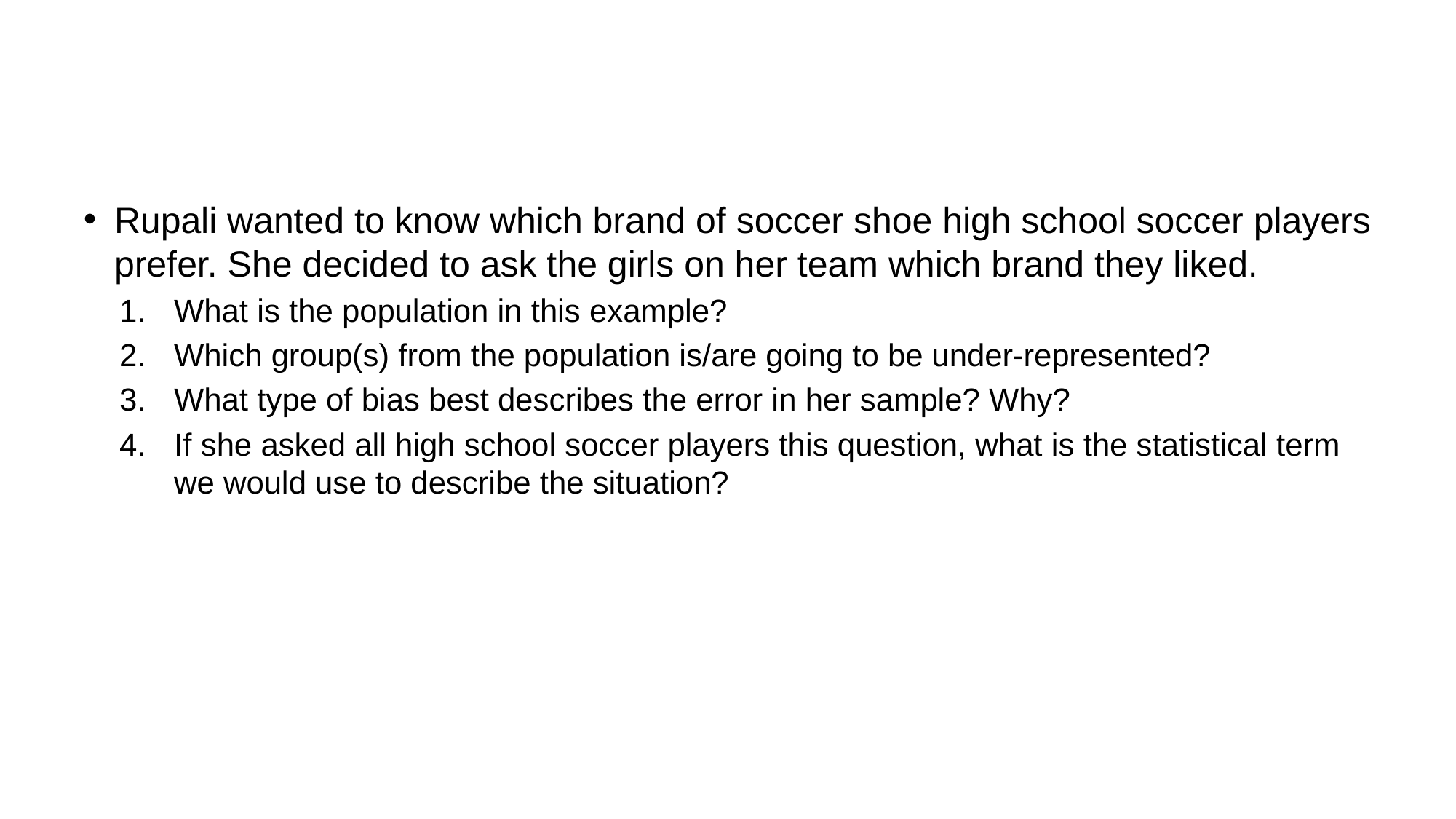

#
Rupali wanted to know which brand of soccer shoe high school soccer players prefer. She decided to ask the girls on her team which brand they liked.
What is the population in this example?
Which group(s) from the population is/are going to be under-represented?
What type of bias best describes the error in her sample? Why?
If she asked all high school soccer players this question, what is the statistical term we would use to describe the situation?